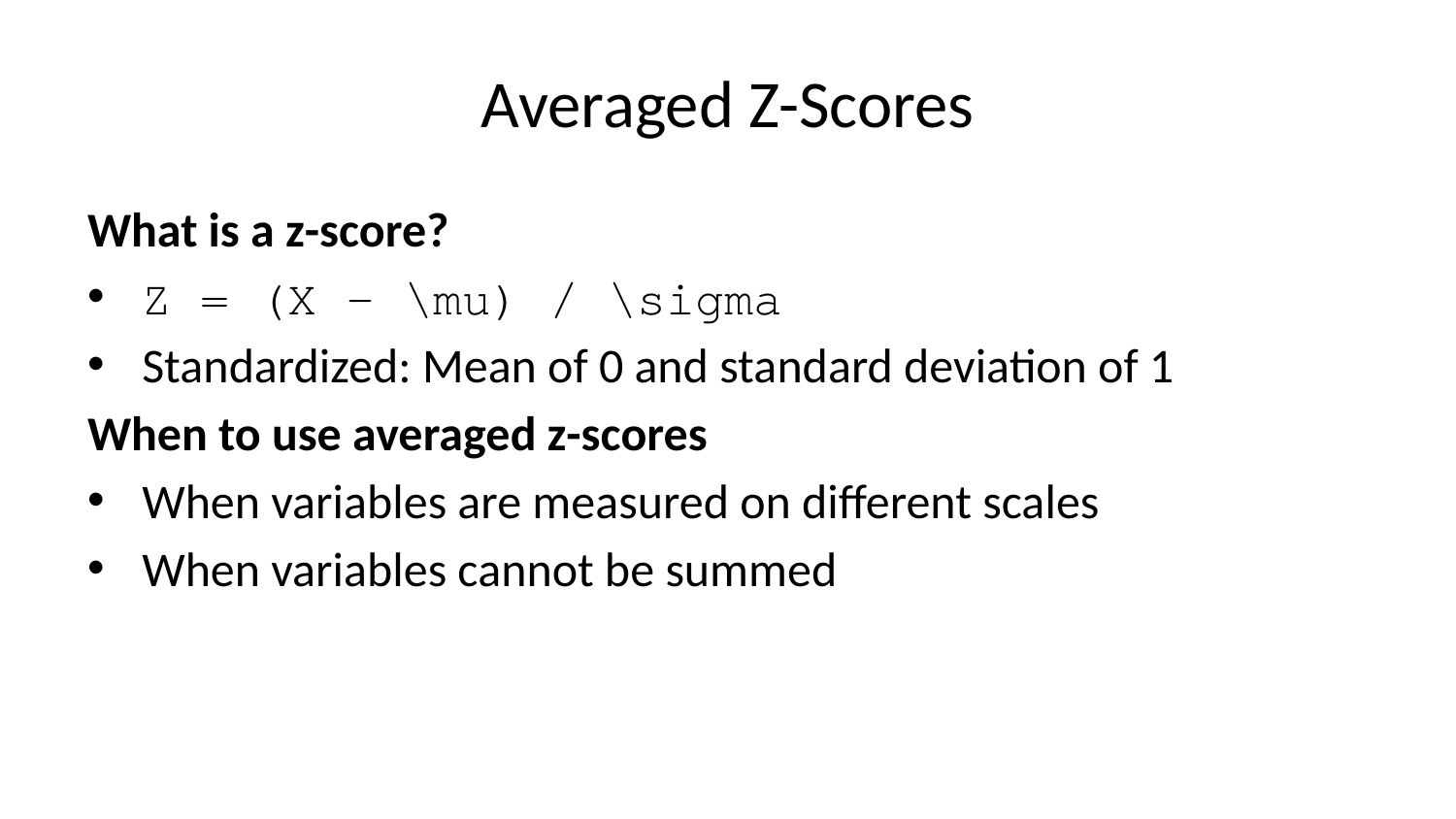

# Averaged Z-Scores
What is a z-score?
Z = (X - \mu) / \sigma
Standardized: Mean of 0 and standard deviation of 1
When to use averaged z-scores
When variables are measured on different scales
When variables cannot be summed